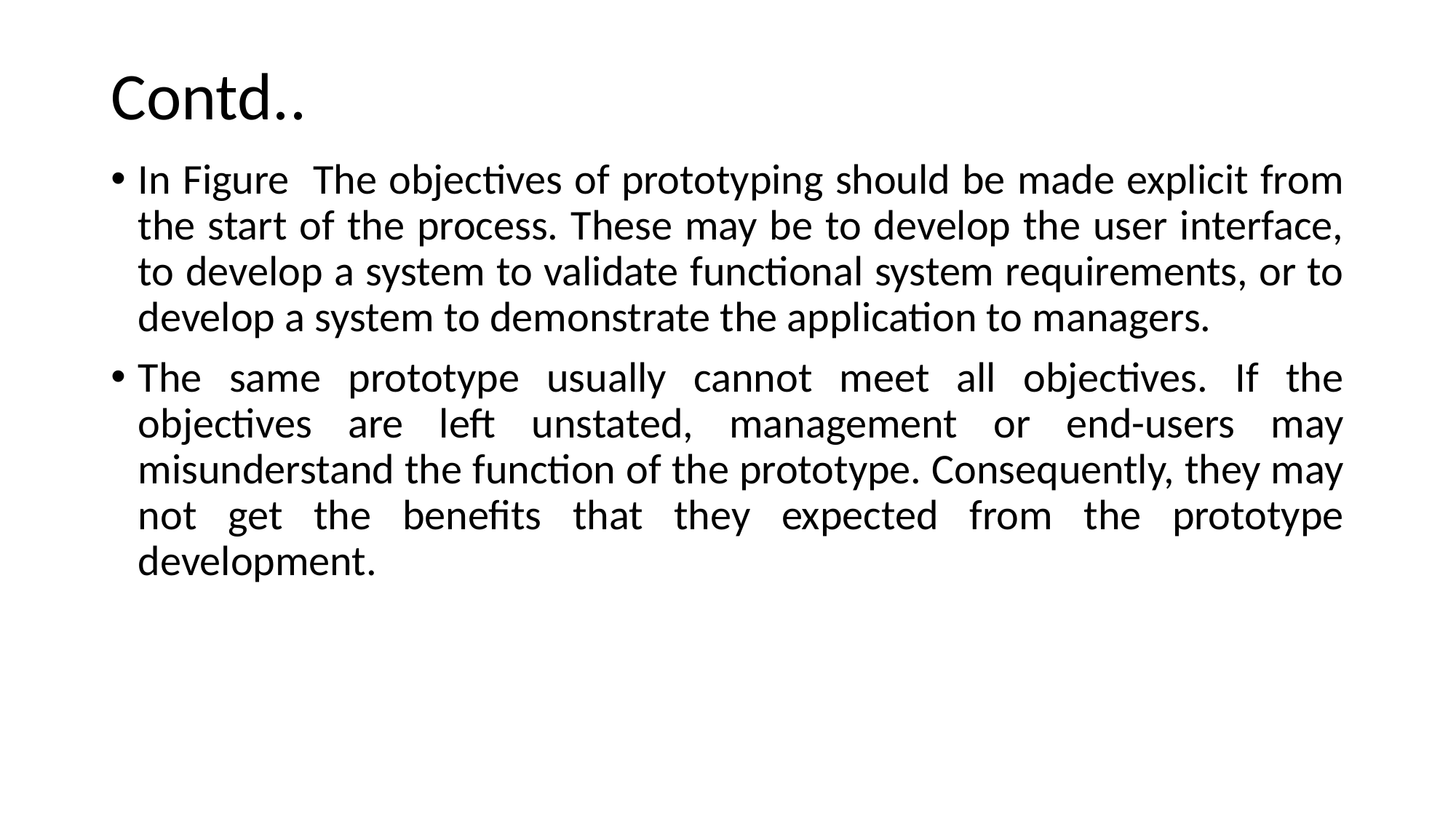

# Contd..
In Figure  The objectives of prototyping should be made explicit from the start of the process. These may be to develop the user interface, to develop a system to validate functional system requirements, or to develop a system to demonstrate the application to managers.
The same prototype usually cannot meet all objectives. If the objectives are left unstated, management or end-users may misunderstand the function of the prototype. Consequently, they may not get the benefits that they expected from the prototype development.